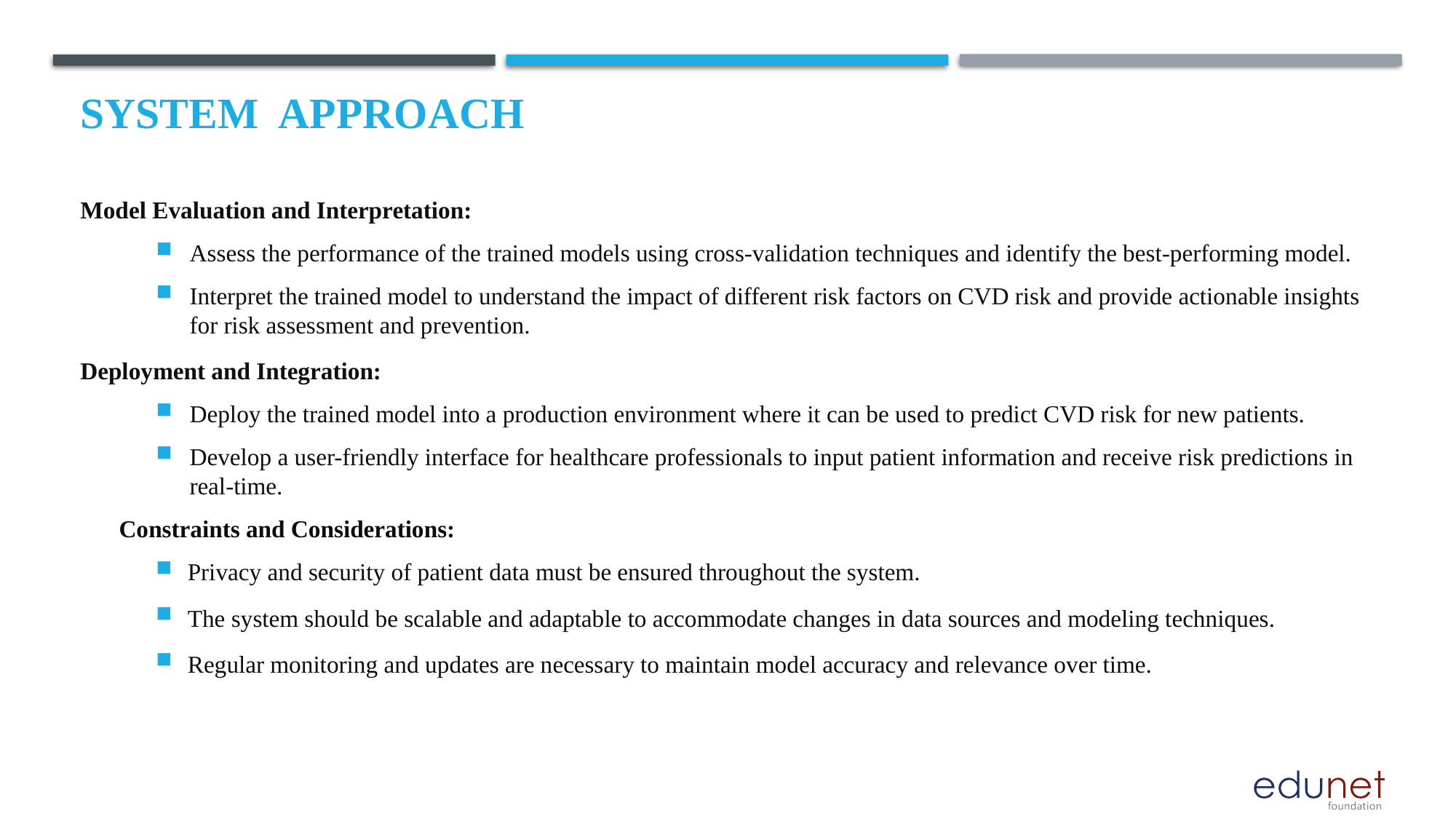

# System  Approach
Model Evaluation and Interpretation:
Assess the performance of the trained models using cross-validation techniques and identify the best-performing model.
Interpret the trained model to understand the impact of different risk factors on CVD risk and provide actionable insights for risk assessment and prevention.
Deployment and Integration:
Deploy the trained model into a production environment where it can be used to predict CVD risk for new patients.
Develop a user-friendly interface for healthcare professionals to input patient information and receive risk predictions in real-time.
Constraints and Considerations:
Privacy and security of patient data must be ensured throughout the system.
The system should be scalable and adaptable to accommodate changes in data sources and modeling techniques.
Regular monitoring and updates are necessary to maintain model accuracy and relevance over time.